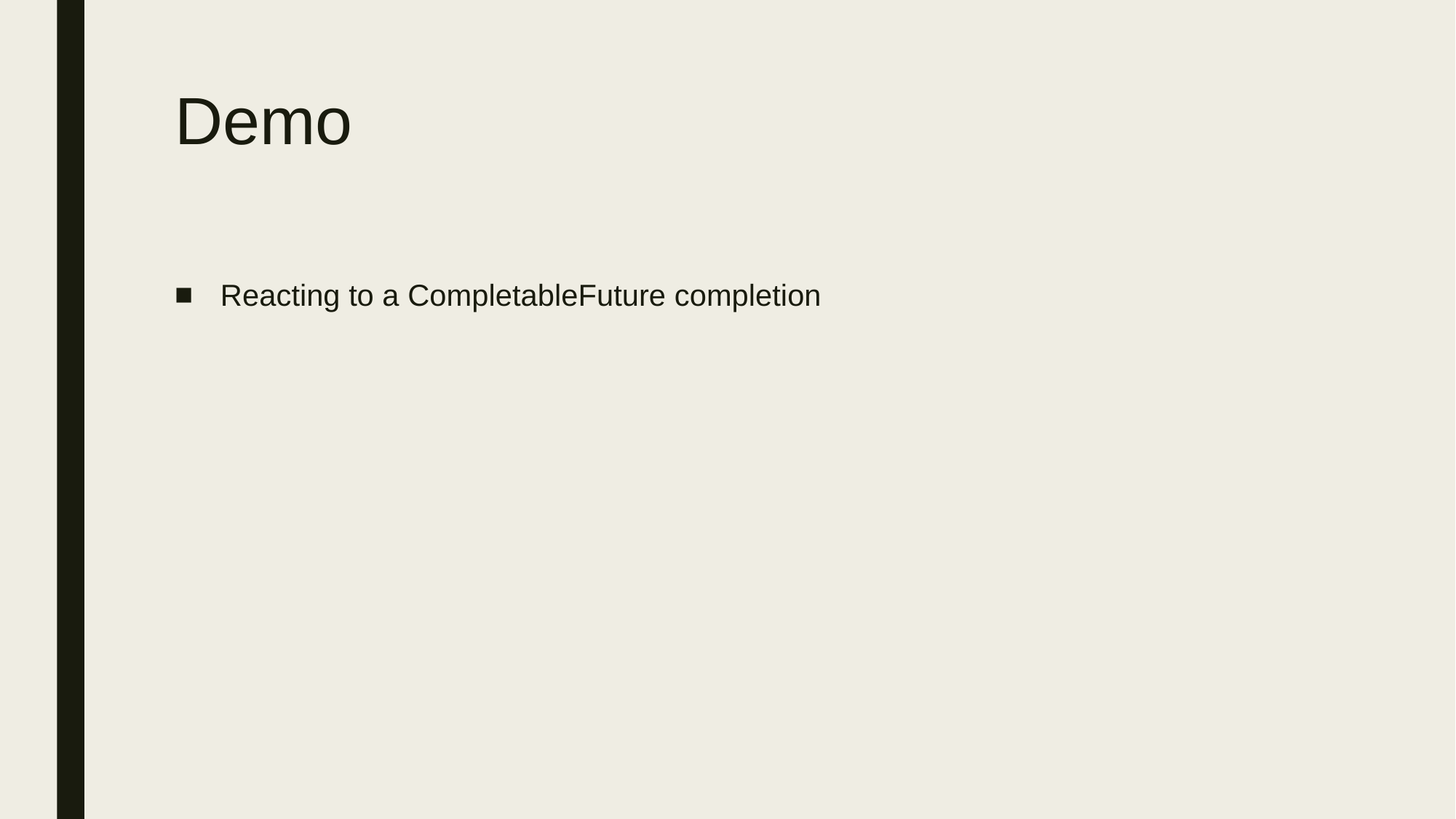

# Demo
Reacting to a CompletableFuture completion